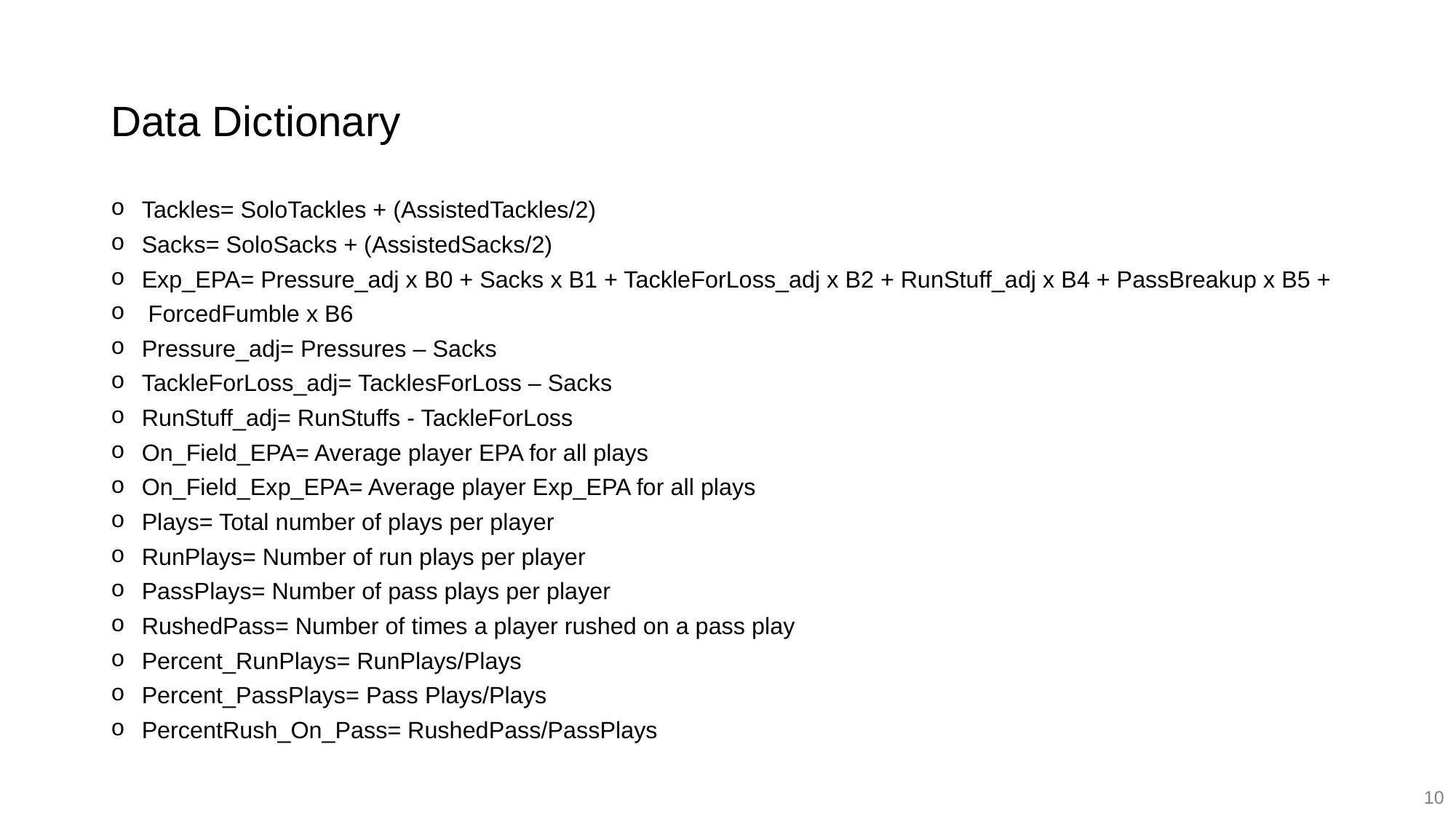

# Data Dictionary
Tackles= SoloTackles + (AssistedTackles/2)
Sacks= SoloSacks + (AssistedSacks/2)
Exp_EPA= Pressure_adj x B0 + Sacks x B1 + TackleForLoss_adj x B2 + RunStuff_adj x B4 + PassBreakup x B5 +
 ForcedFumble x B6
Pressure_adj= Pressures – Sacks
TackleForLoss_adj= TacklesForLoss – Sacks
RunStuff_adj= RunStuffs - TackleForLoss
On_Field_EPA= Average player EPA for all plays
On_Field_Exp_EPA= Average player Exp_EPA for all plays
Plays= Total number of plays per player
RunPlays= Number of run plays per player
PassPlays= Number of pass plays per player
RushedPass= Number of times a player rushed on a pass play
Percent_RunPlays= RunPlays/Plays
Percent_PassPlays= Pass Plays/Plays
PercentRush_On_Pass= RushedPass/PassPlays

10